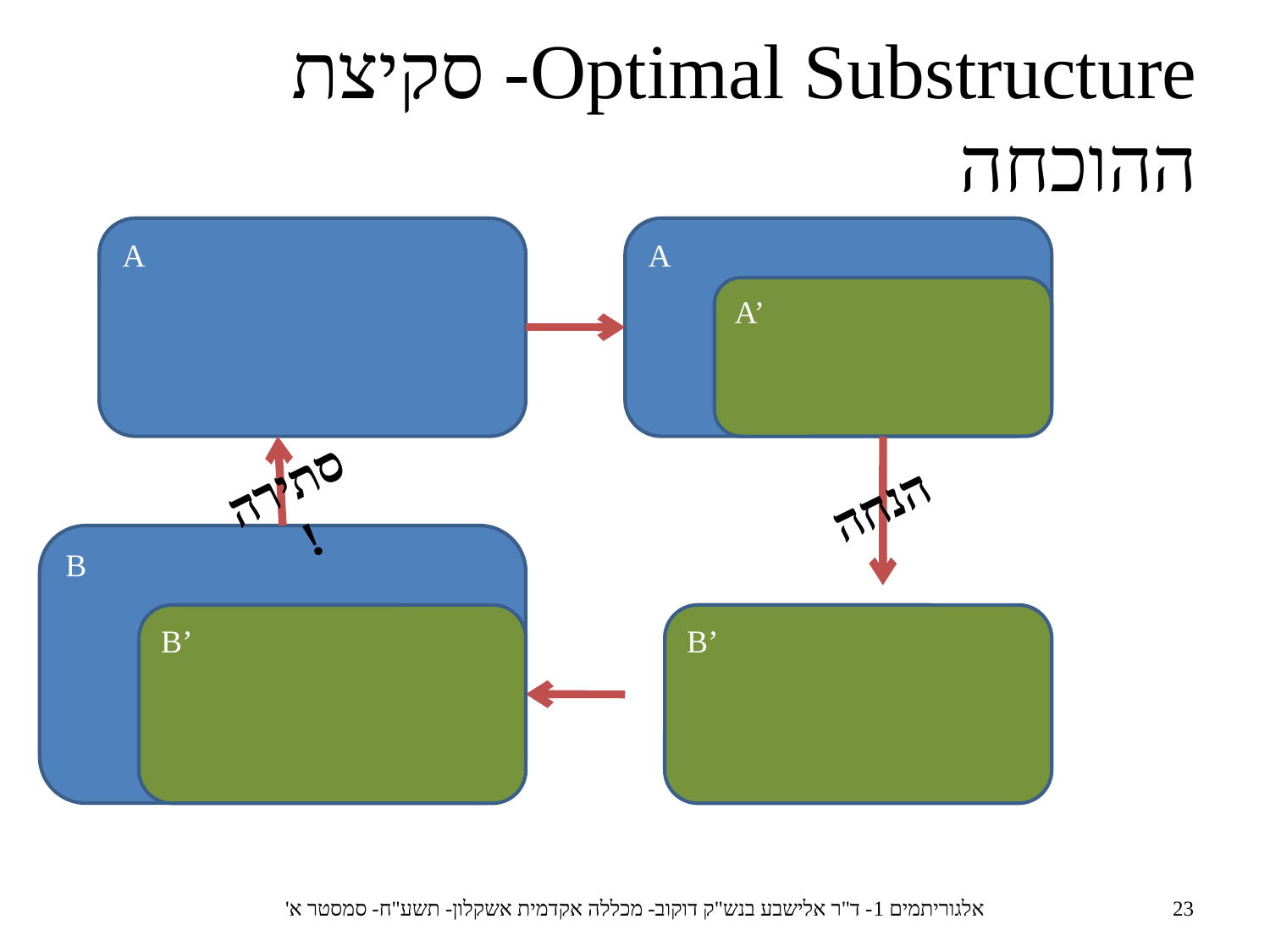

Optimal Substructure- סקיצת ההוכחה
A
A
A’
סתירה!
הנחה
B
B’
B’
אלגוריתמים 1- ד"ר אלישבע בנש"ק דוקוב- מכללה אקדמית אשקלון- תשע"ח- סמסטר א'
23